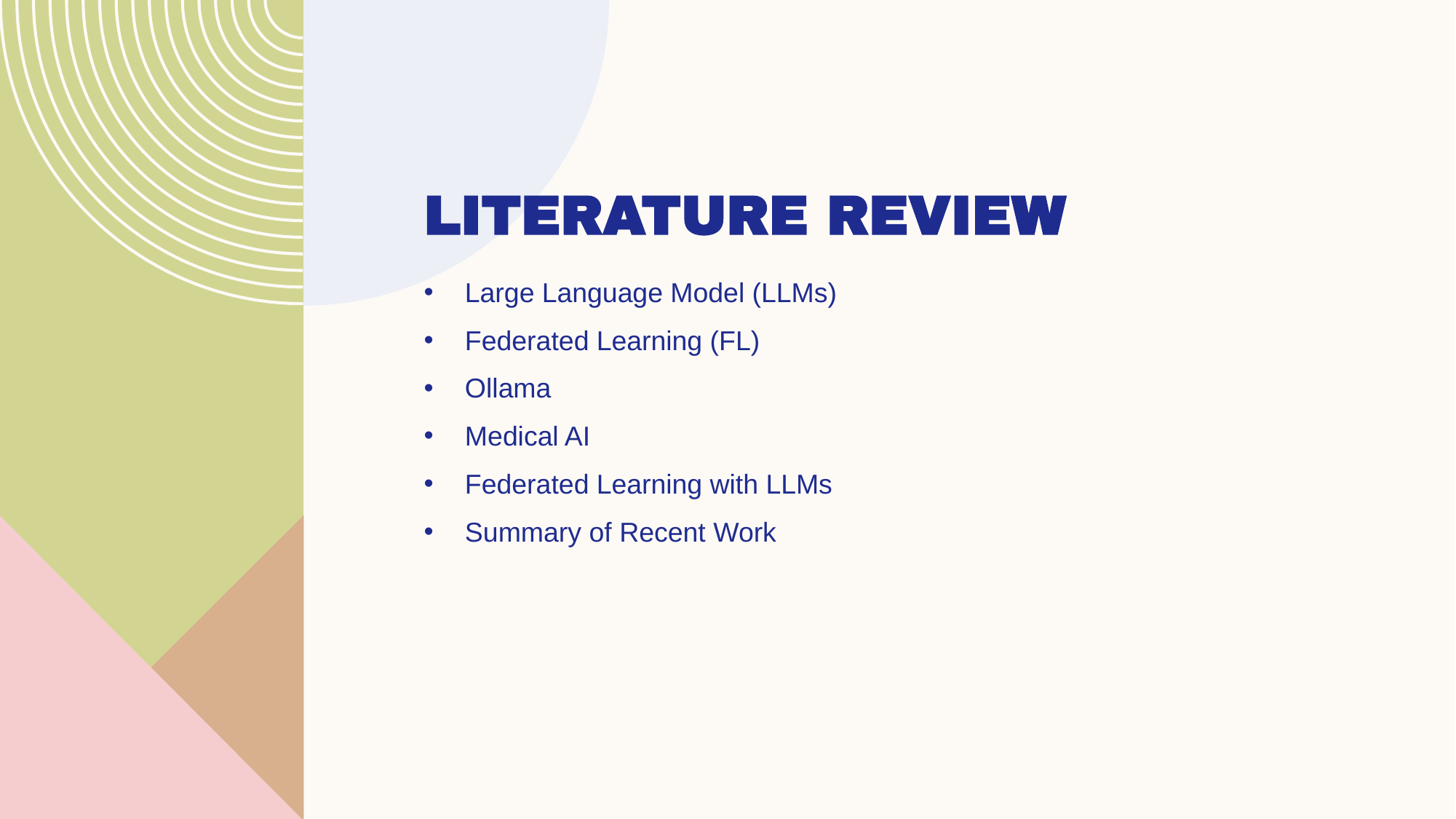

# Literature Review
Large Language Model (LLMs)
Federated Learning (FL)
Ollama
Medical AI
Federated Learning with LLMs
Summary of Recent Work